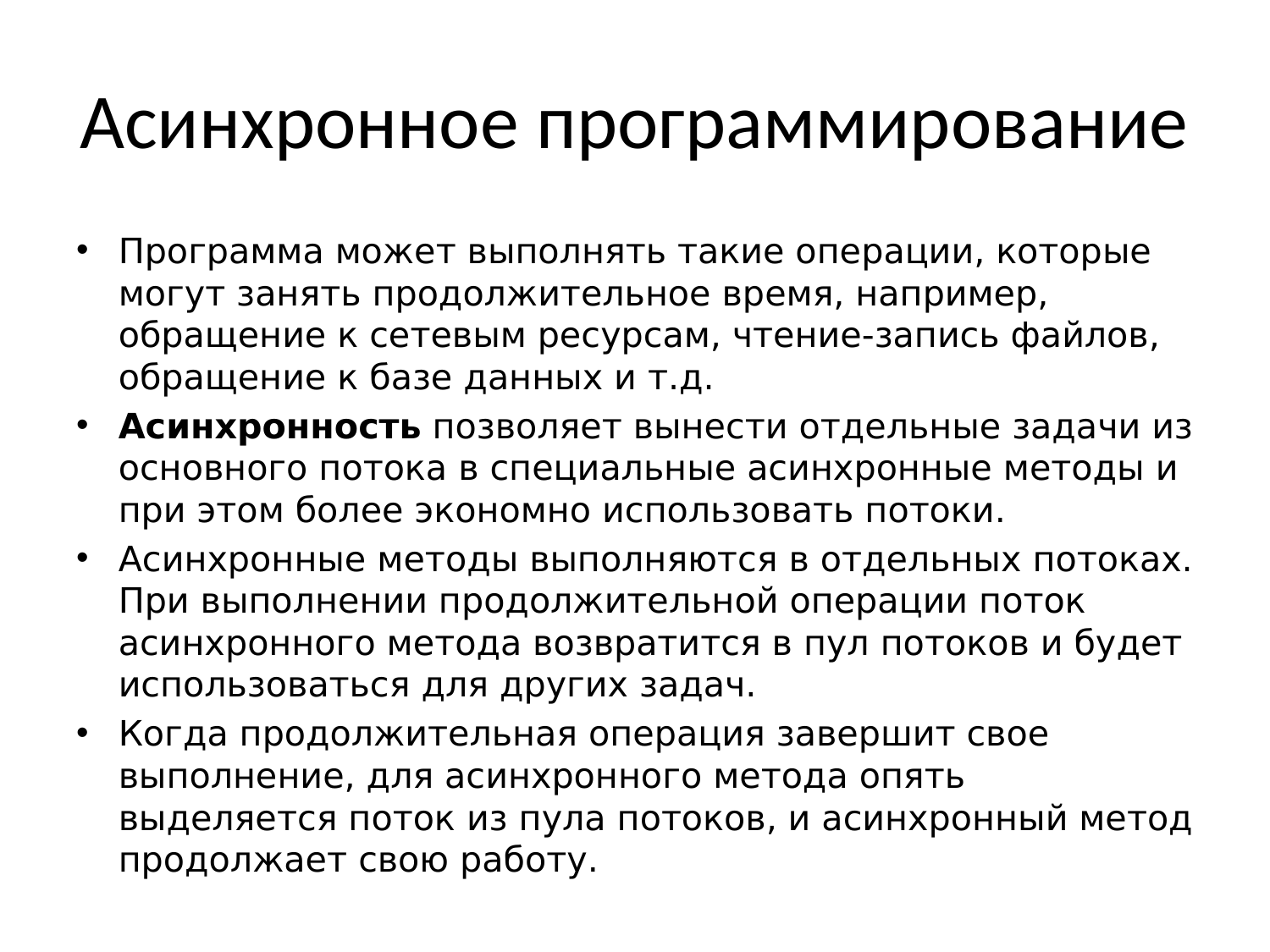

# Асинхронное программирование
Программа может выполнять такие операции, которые могут занять продолжительное время, например, обращение к сетевым ресурсам, чтение-запись файлов, обращение к базе данных и т.д.
Асинхронность позволяет вынести отдельные задачи из основного потока в специальные асинхронные методы и при этом более экономно использовать потоки.
Асинхронные методы выполняются в отдельных потоках. При выполнении продолжительной операции поток асинхронного метода возвратится в пул потоков и будет использоваться для других задач.
Когда продолжительная операция завершит свое выполнение, для асинхронного метода опять выделяется поток из пула потоков, и асинхронный метод продолжает свою работу.